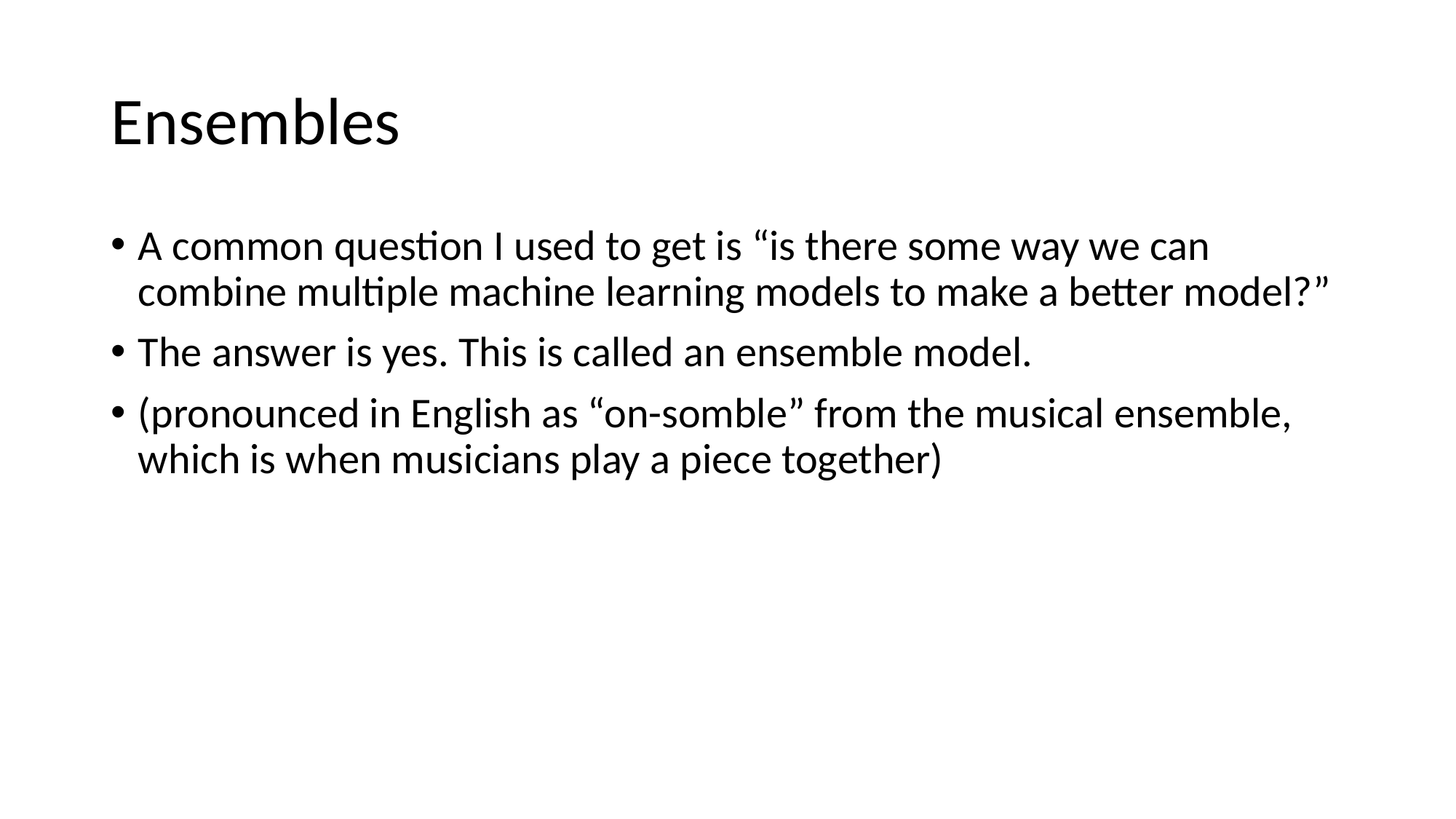

# Ensembles
A common question I used to get is “is there some way we can combine multiple machine learning models to make a better model?”
The answer is yes. This is called an ensemble model.
(pronounced in English as “on-somble” from the musical ensemble, which is when musicians play a piece together)